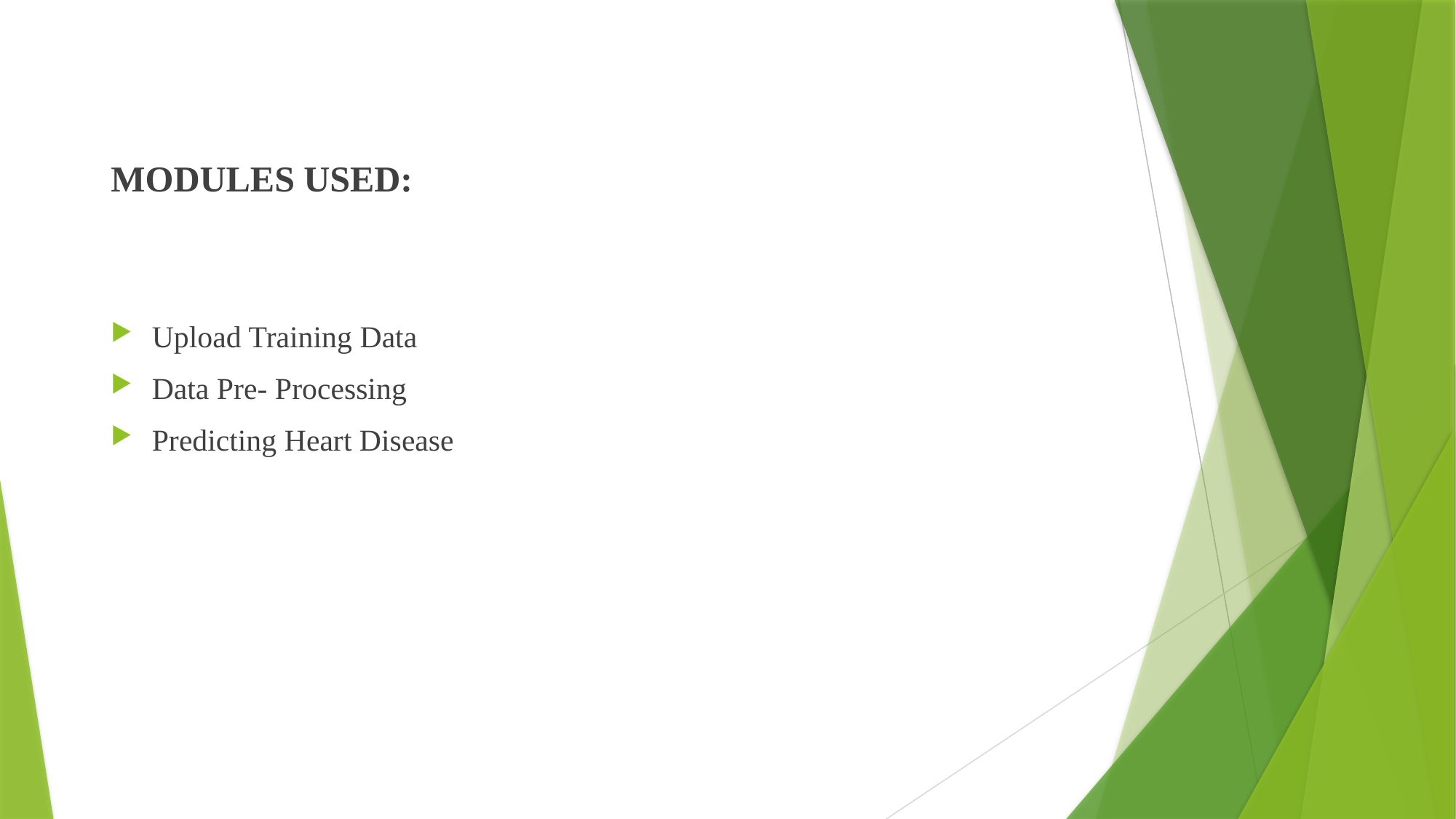

MODULES USED:

Upload Training Data
Data Pre- Processing
Predicting Heart Disease